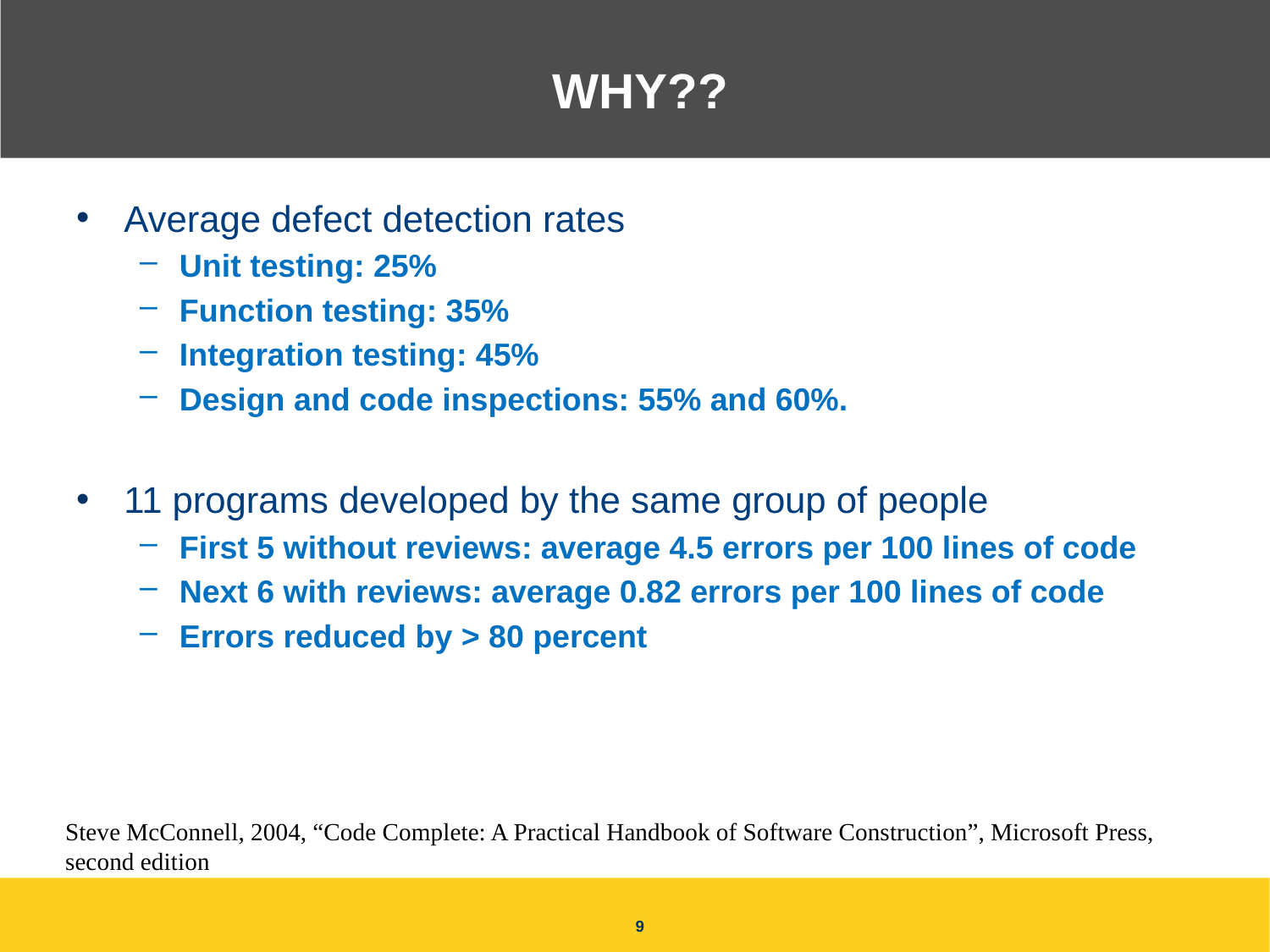

# Why??
Average defect detection rates
Unit testing: 25%
Function testing: 35%
Integration testing: 45%
Design and code inspections: 55% and 60%.

11 programs developed by the same group of people
First 5 without reviews: average 4.5 errors per 100 lines of code
Next 6 with reviews: average 0.82 errors per 100 lines of code
Errors reduced by > 80 percent
Steve McConnell, 2004, “Code Complete: A Practical Handbook of Software Construction”, Microsoft Press, second edition
9